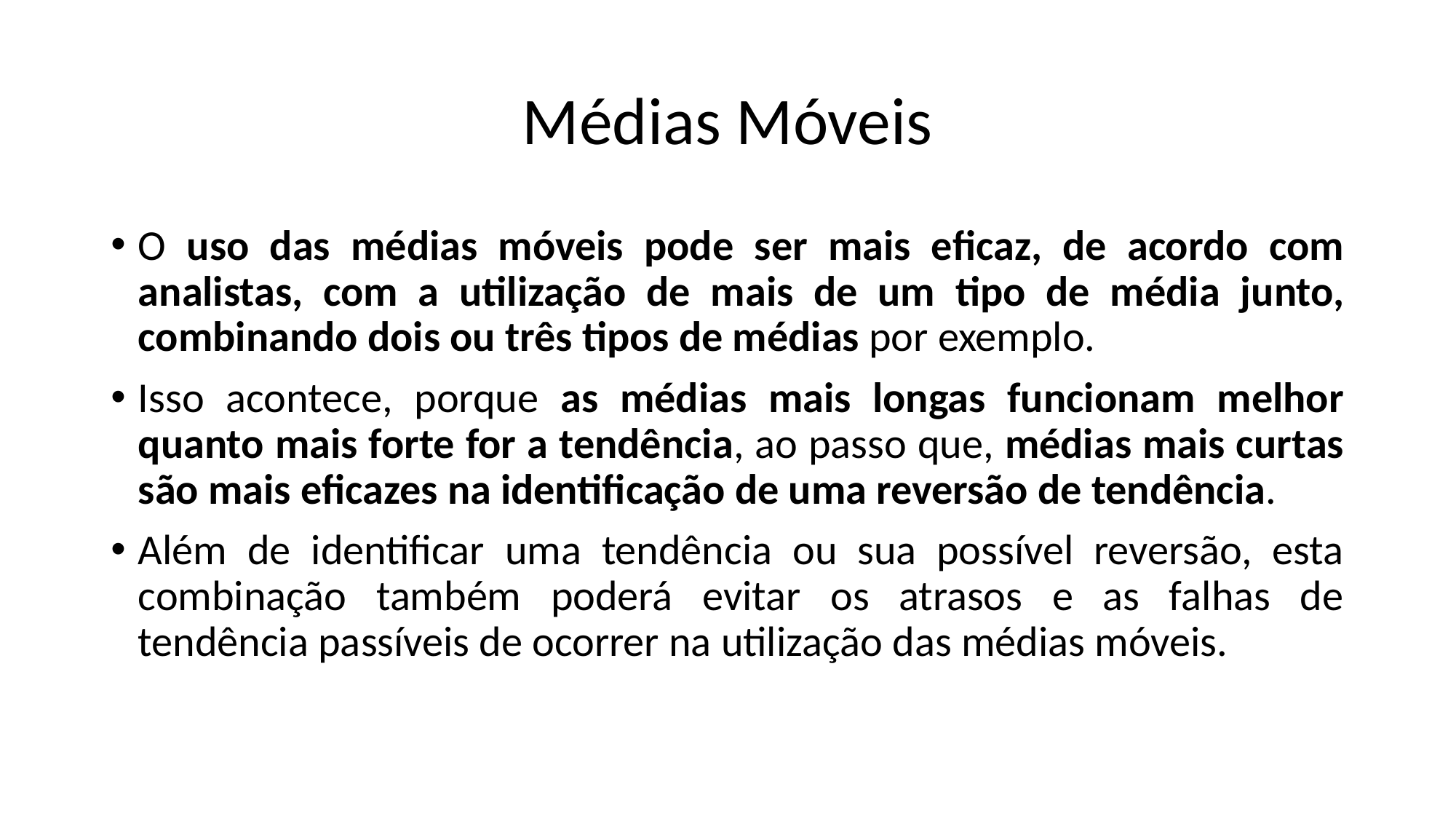

# Médias Móveis
O uso das médias móveis pode ser mais eficaz, de acordo com analistas, com a utilização de mais de um tipo de média junto, combinando dois ou três tipos de médias por exemplo.
Isso acontece, porque as médias mais longas funcionam melhor quanto mais forte for a tendência, ao passo que, médias mais curtas são mais eficazes na identificação de uma reversão de tendência.
Além de identificar uma tendência ou sua possível reversão, esta combinação também poderá evitar os atrasos e as falhas de tendência passíveis de ocorrer na utilização das médias móveis.